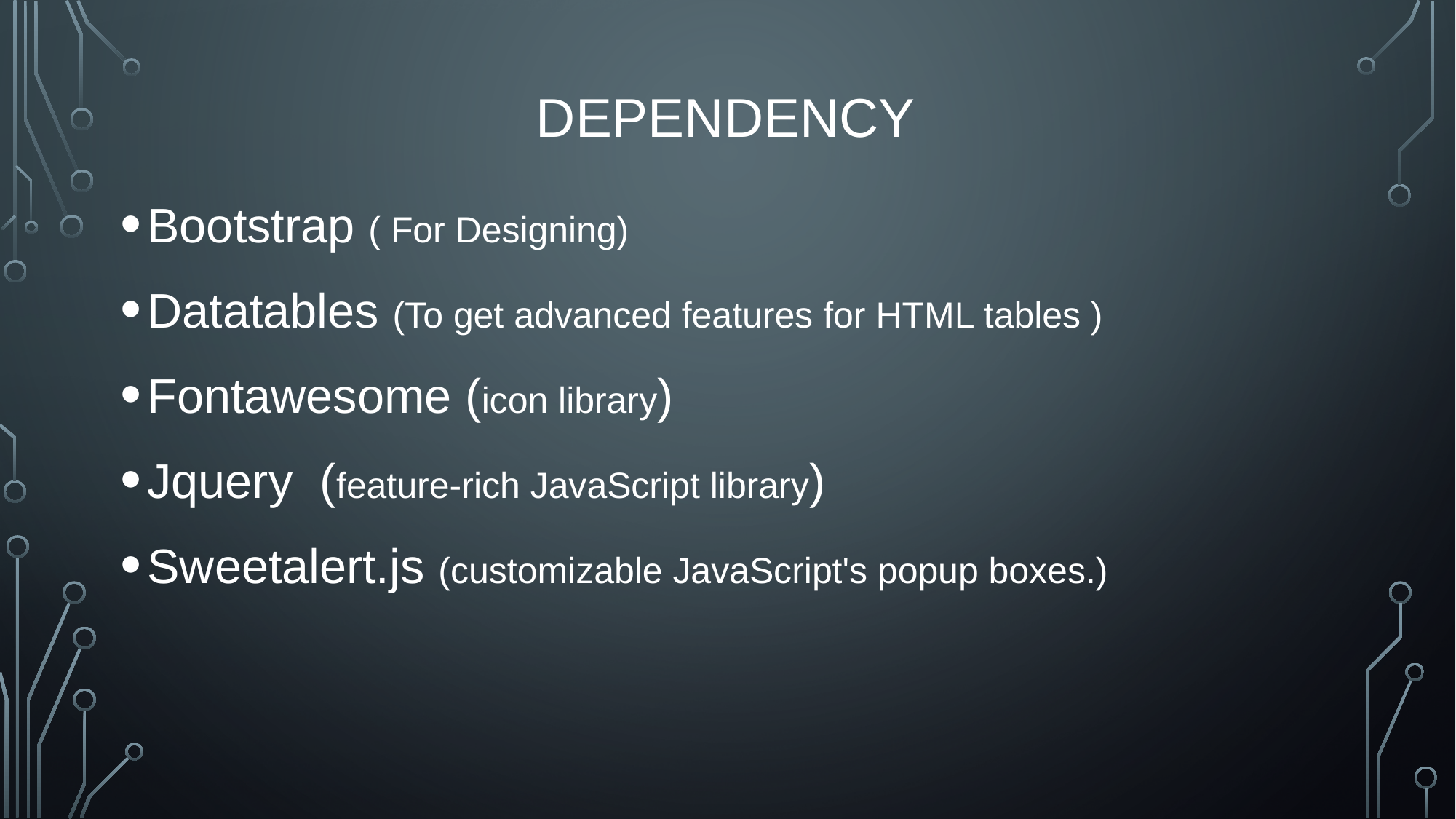

# dependency
Bootstrap ( For Designing)
Datatables (To get advanced features for HTML tables )
Fontawesome (icon library)
Jquery  (feature-rich JavaScript library)
Sweetalert.js (customizable JavaScript's popup boxes.)